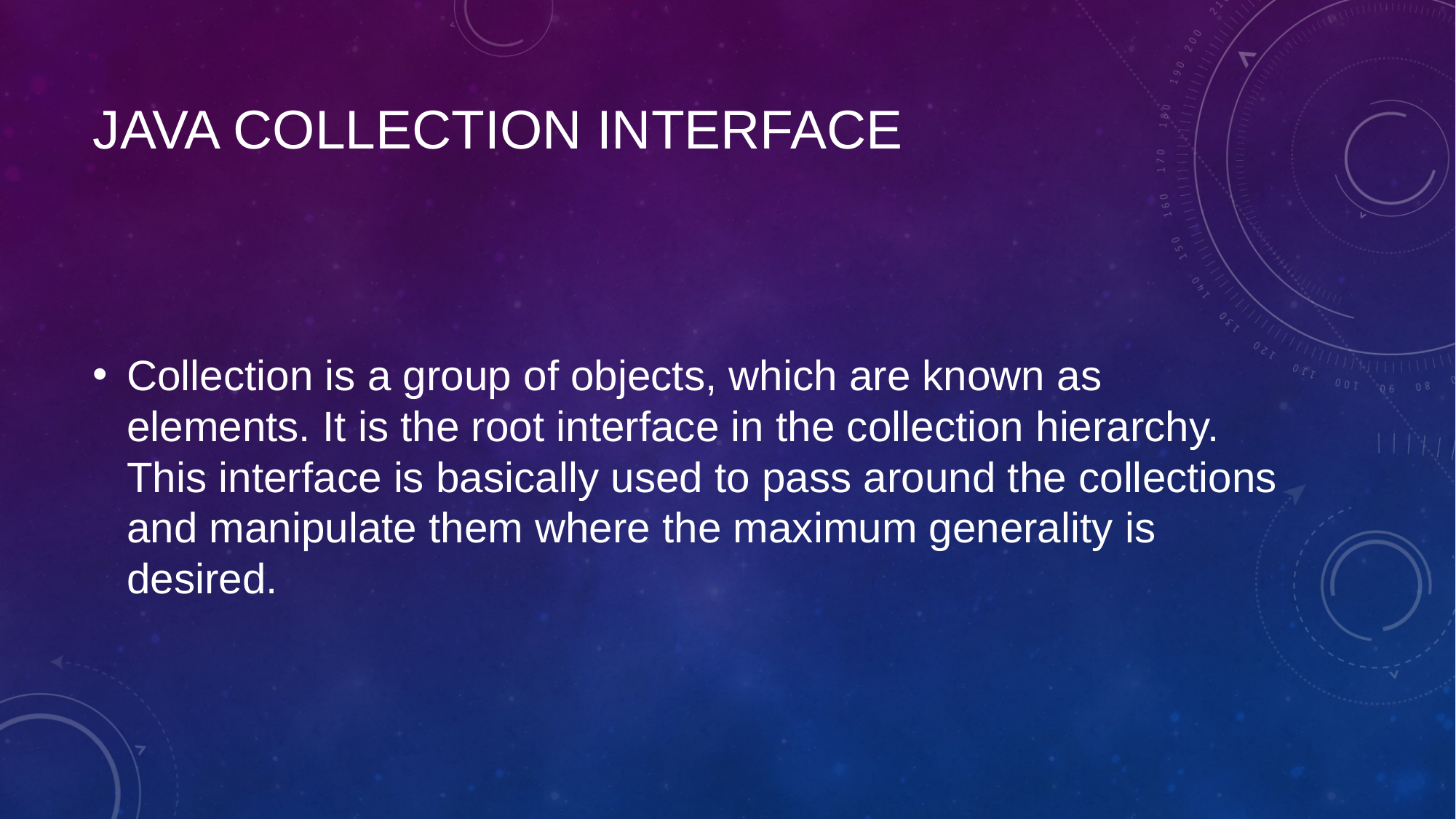

# Java Collection Interface
Collection is a group of objects, which are known as elements. It is the root interface in the collection hierarchy. This interface is basically used to pass around the collections and manipulate them where the maximum generality is desired.